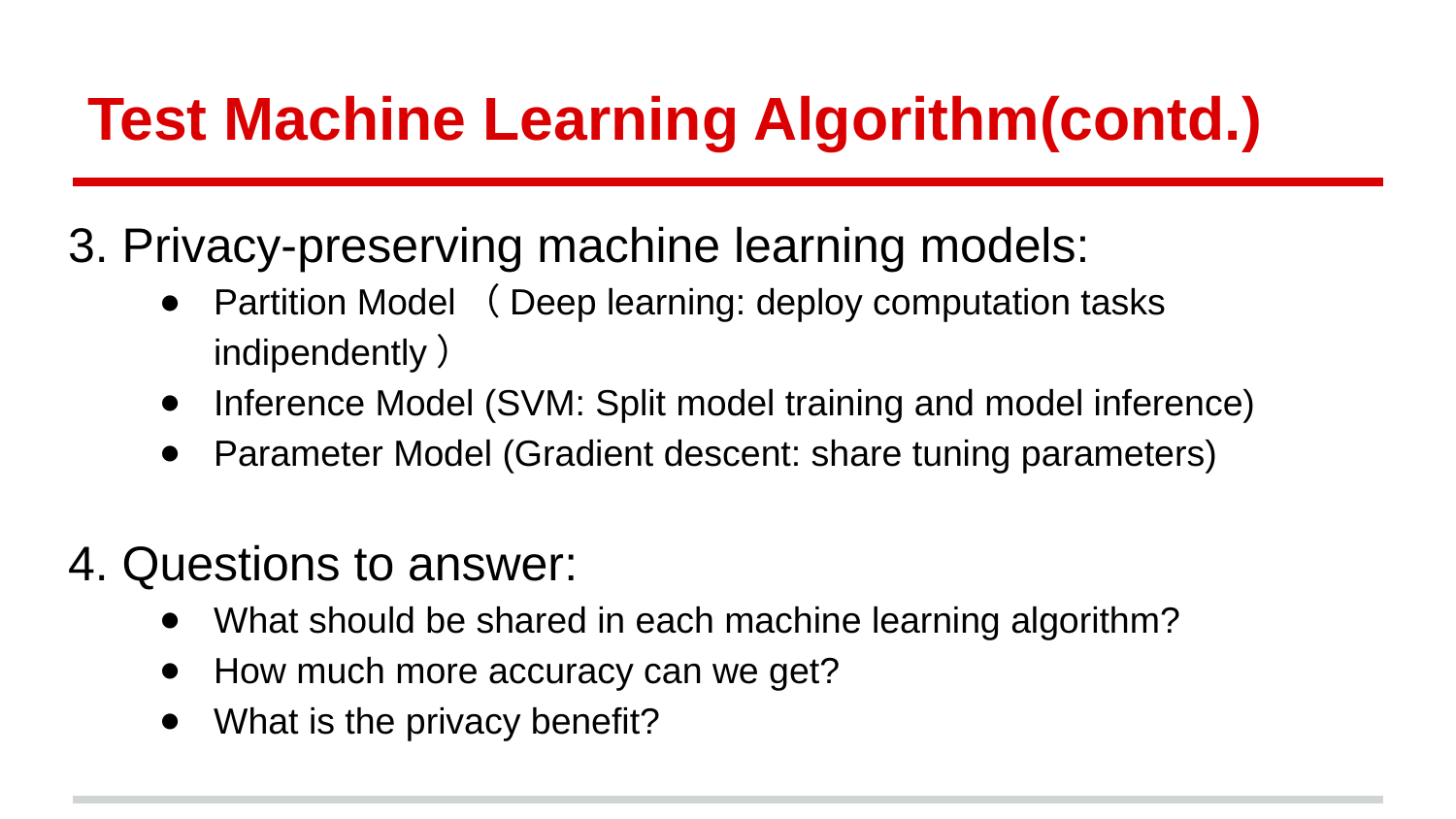

# Test Machine Learning Algorithm(contd.)
3. Privacy-preserving machine learning models:
Partition Model（Deep learning: deploy computation tasks indipendently）
Inference Model (SVM: Split model training and model inference)
Parameter Model (Gradient descent: share tuning parameters)

4. Questions to answer:
What should be shared in each machine learning algorithm?
How much more accuracy can we get?
What is the privacy benefit?